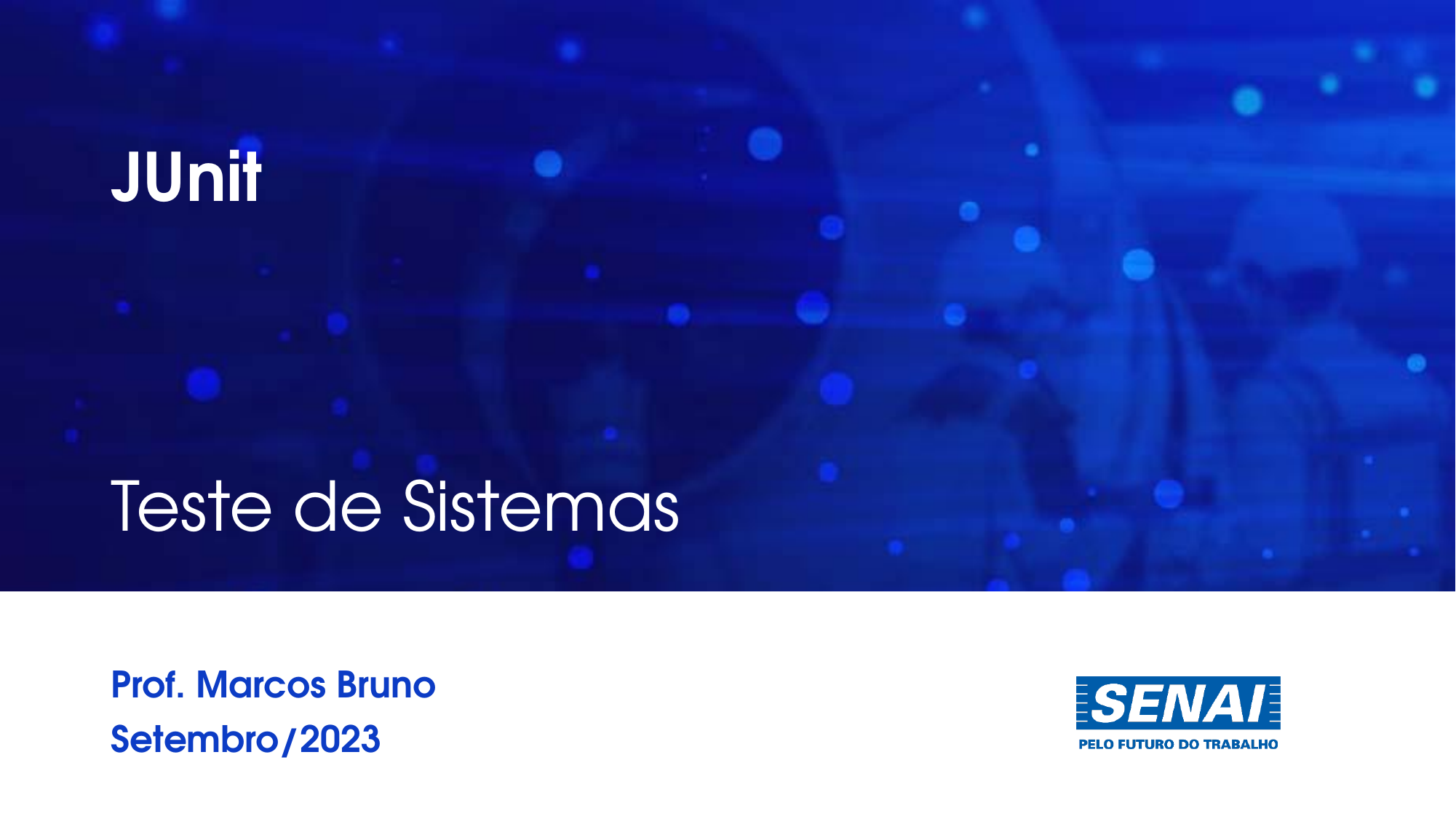

# JUnit
Teste de Sistemas
Prof. Marcos Bruno
Setembro/2023